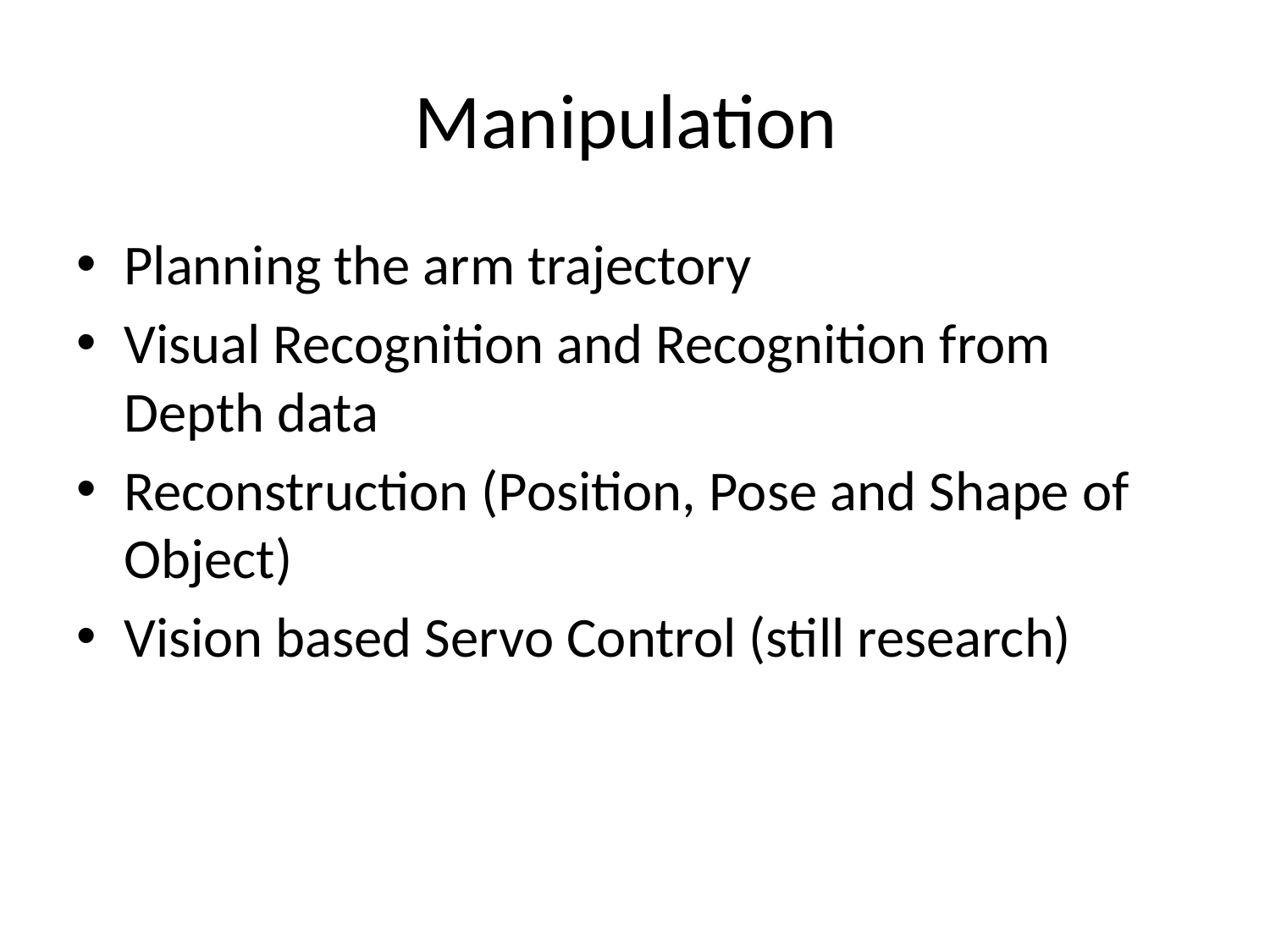

# Manipulation
Planning the arm trajectory
Visual Recognition and Recognition from Depth data
Reconstruction (Position, Pose and Shape of Object)
Vision based Servo Control (still research)